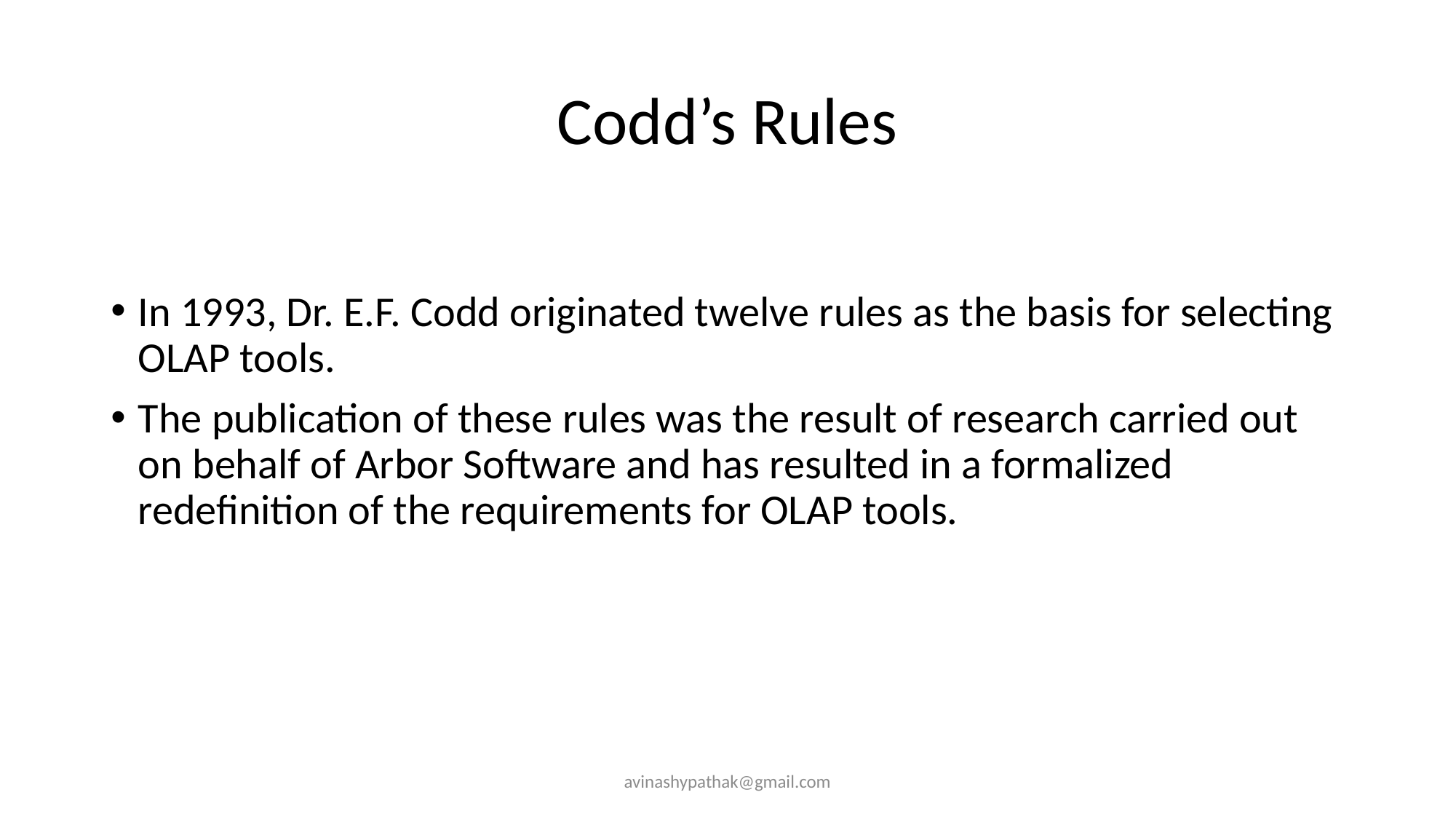

# Codd’s Rules

In 1993, Dr. E.F. Codd originated twelve rules as the basis for selecting OLAP tools.
The publication of these rules was the result of research carried out on behalf of Arbor Software and has resulted in a formalized redefinition of the requirements for OLAP tools.
avinashypathak@gmail.com
3